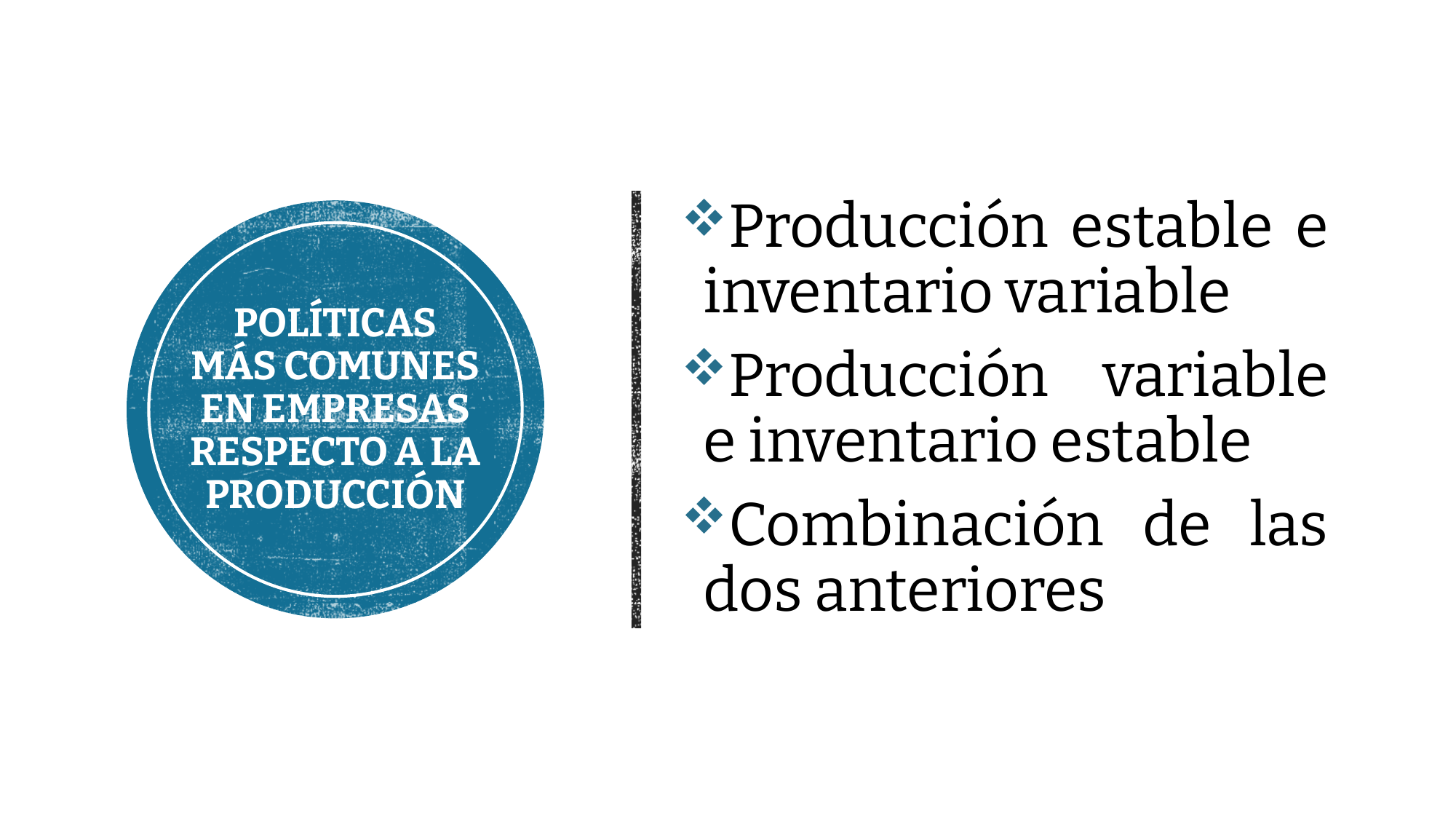

Producción estable e inventario variable
Producción variable e inventario estable
Combinación de las dos anteriores

# POLÍTICAS MÁS COMUNES EN EMPRESAS RESPECTO A LA PRODUCCIÓN